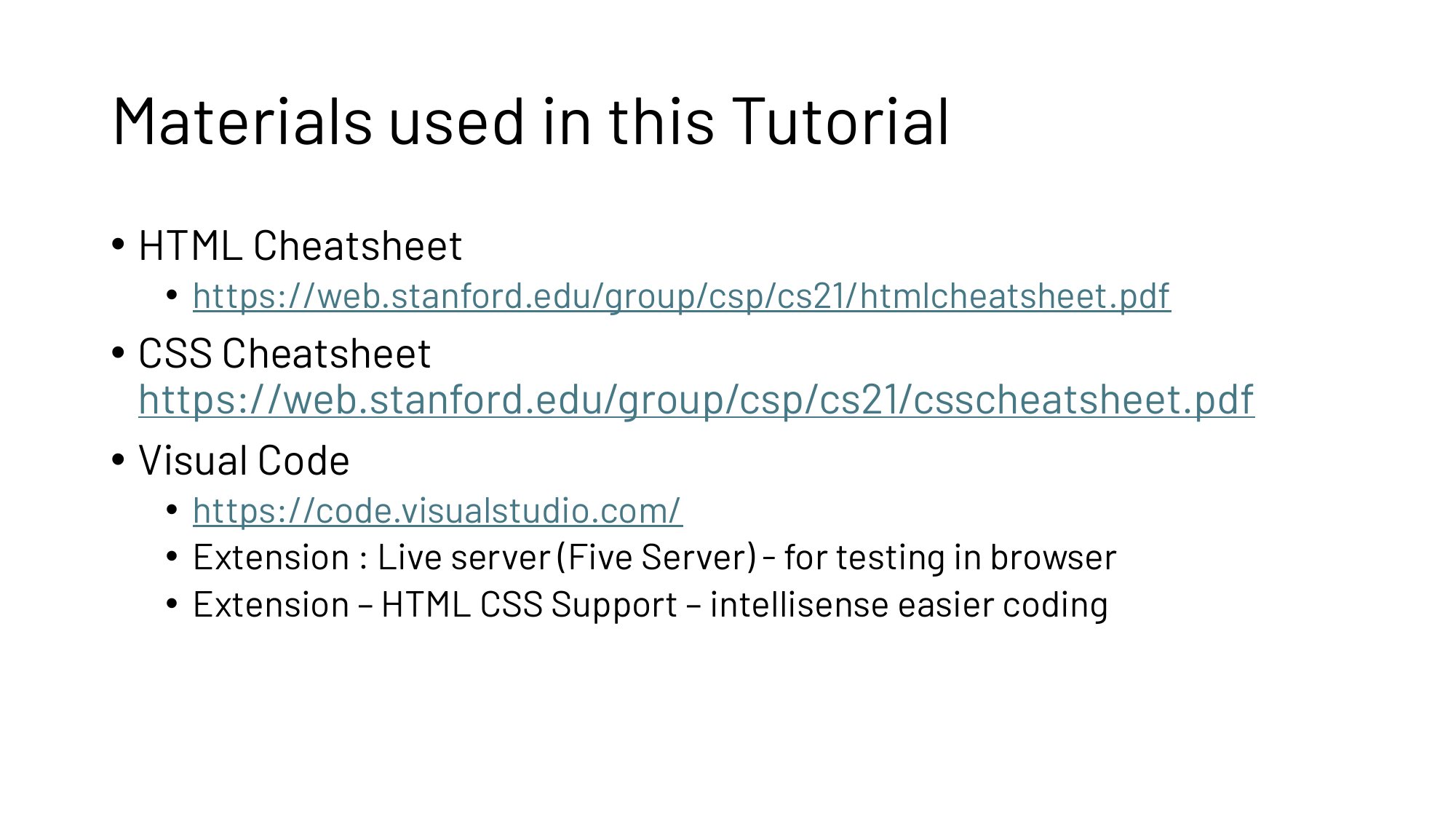

# Materials used in this Tutorial
HTML Cheatsheet
https://web.stanford.edu/group/csp/cs21/htmlcheatsheet.pdf
CSS Cheatsheet 	https://web.stanford.edu/group/csp/cs21/csscheatsheet.pdf
Visual Code
https://code.visualstudio.com/
Extension : Live server (Five Server) - for testing in browser
Extension – HTML CSS Support – intellisense easier coding